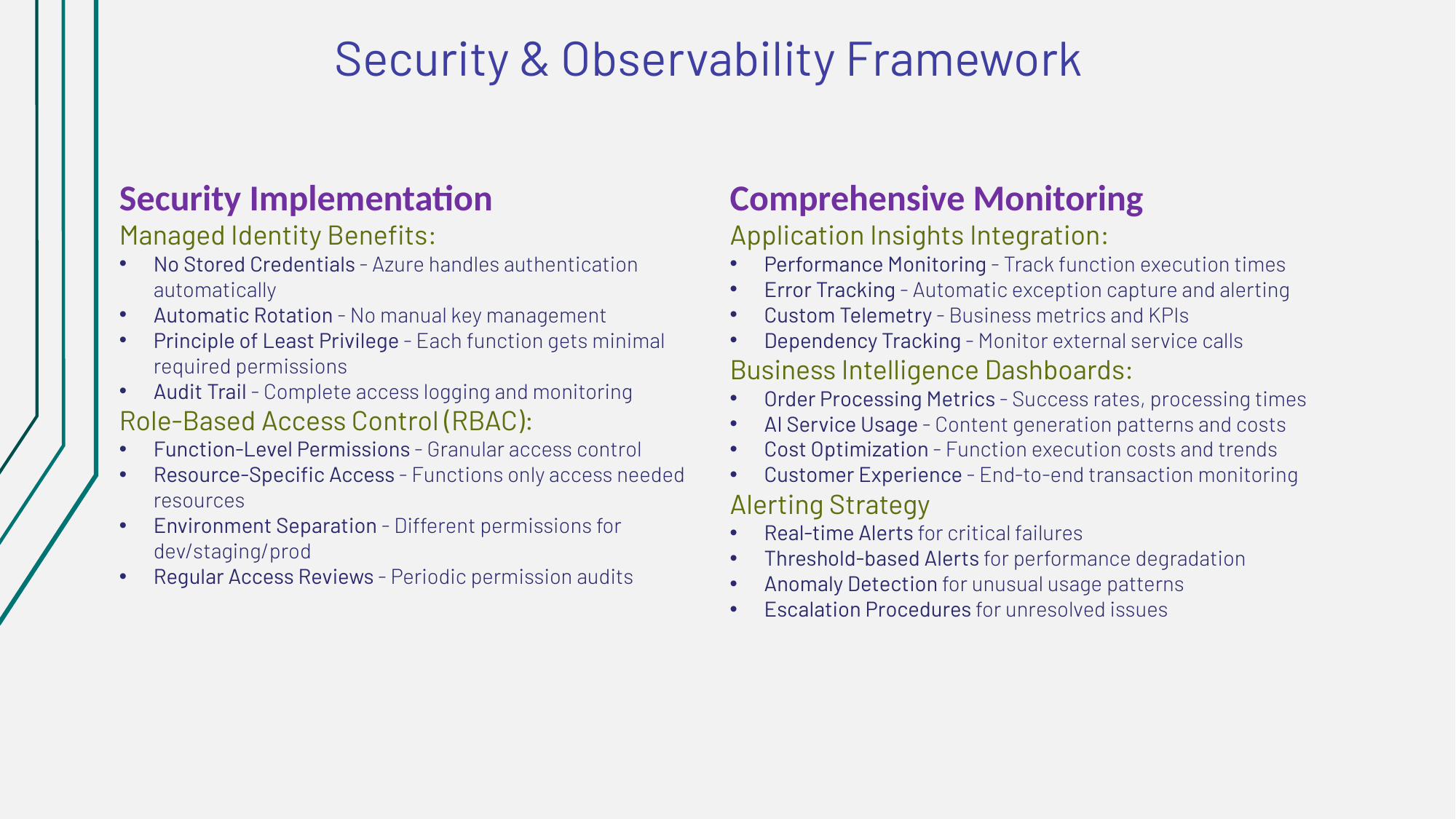

Security & Observability Framework
Security Implementation
Managed Identity Benefits:
No Stored Credentials - Azure handles authentication automatically
Automatic Rotation - No manual key management
Principle of Least Privilege - Each function gets minimal required permissions
Audit Trail - Complete access logging and monitoring
Role-Based Access Control (RBAC):
Function-Level Permissions - Granular access control
Resource-Specific Access - Functions only access needed resources
Environment Separation - Different permissions for dev/staging/prod
Regular Access Reviews - Periodic permission audits

Comprehensive Monitoring
Application Insights Integration:
Performance Monitoring - Track function execution times
Error Tracking - Automatic exception capture and alerting
Custom Telemetry - Business metrics and KPIs
Dependency Tracking - Monitor external service calls
Business Intelligence Dashboards:
Order Processing Metrics - Success rates, processing times
AI Service Usage - Content generation patterns and costs
Cost Optimization - Function execution costs and trends
Customer Experience - End-to-end transaction monitoring
Alerting Strategy
Real-time Alerts for critical failures
Threshold-based Alerts for performance degradation
Anomaly Detection for unusual usage patterns
Escalation Procedures for unresolved issues